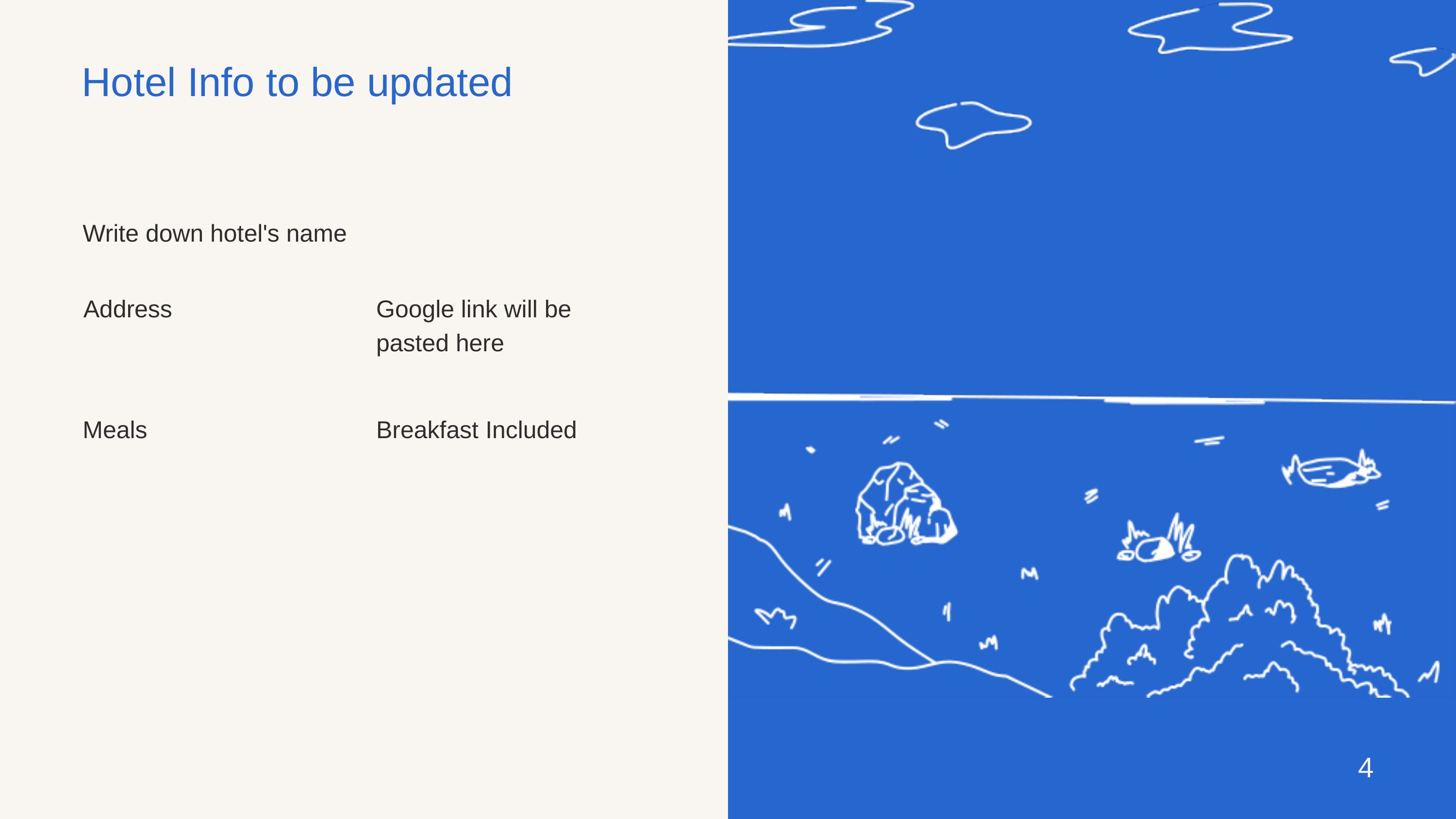

Hotel Info to be updated
Write down hotel's name
Address
Google link will be pasted here
Meals
Breakfast Included
4